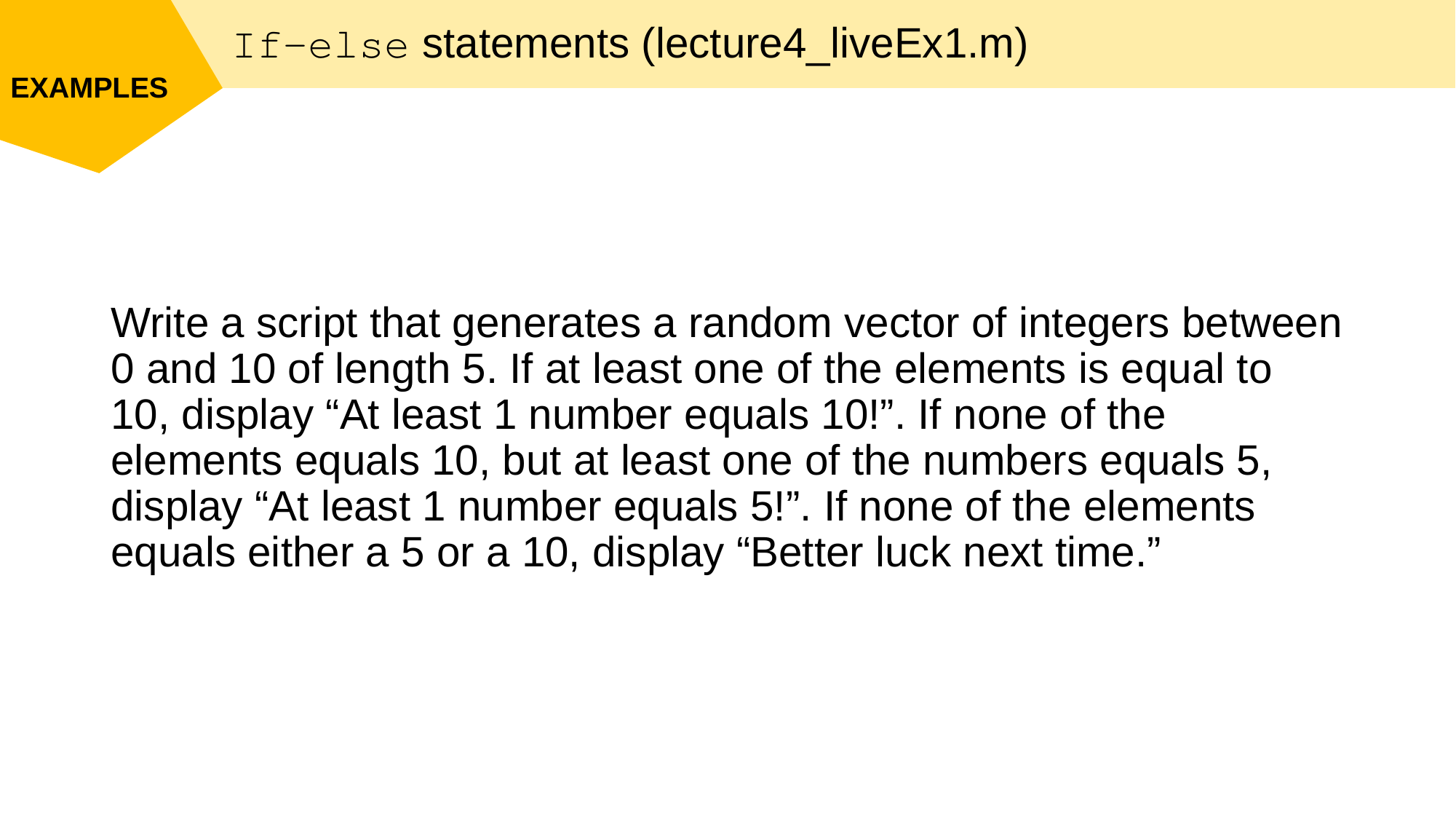

If-else statements (lecture4_liveEx1.m)

Write a script that generates a random vector of integers between 0 and 10 of length 5. If at least one of the elements is equal to 10, display “At least 1 number equals 10!”. If none of the elements equals 10, but at least one of the numbers equals 5, display “At least 1 number equals 5!”. If none of the elements equals either a 5 or a 10, display “Better luck next time.”